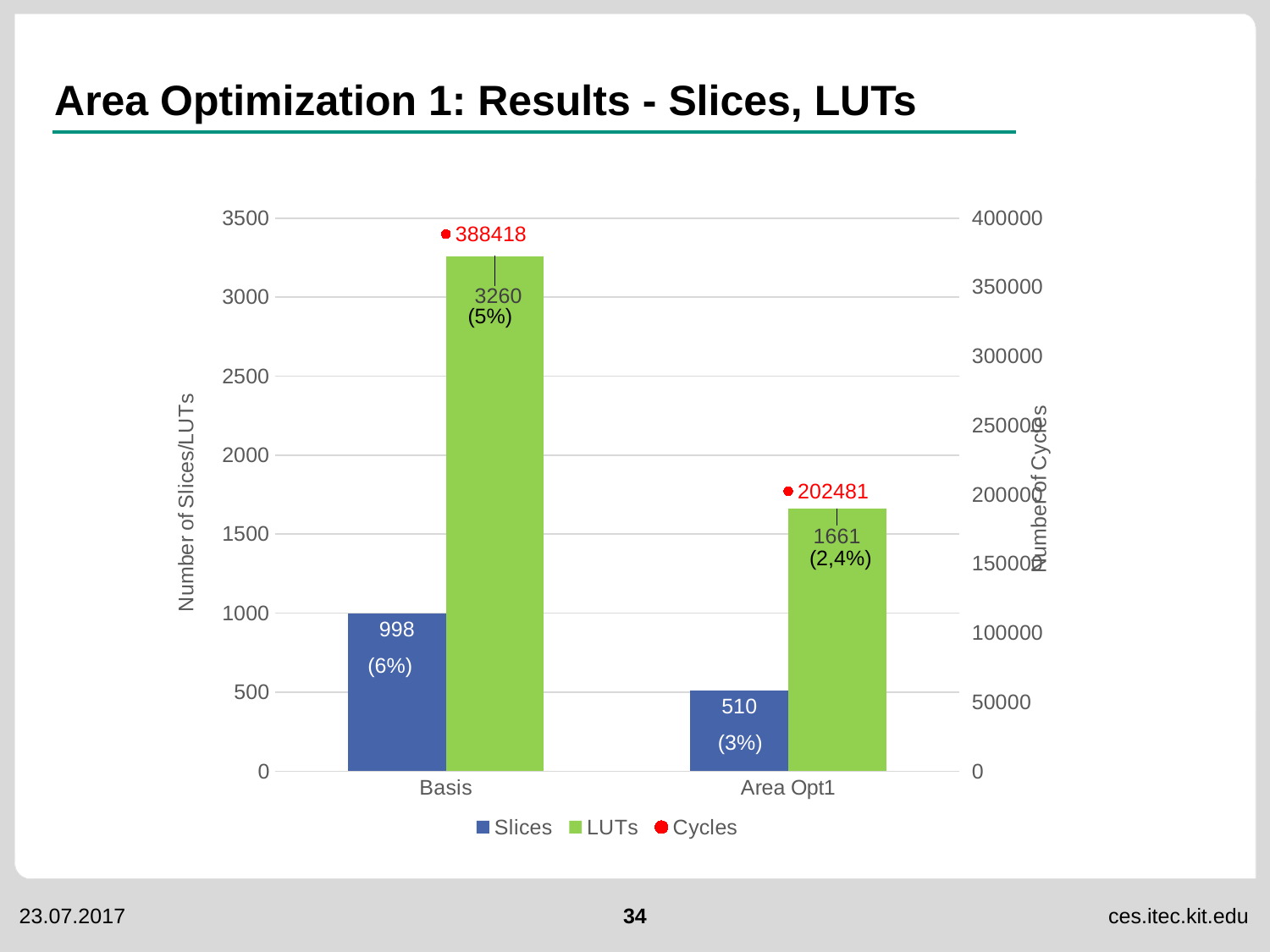

# Area Optimization 1: Results - Slices, LUTs

### Chart

| Category | Slices | LUTs | Cycles |
|---|---|---|---|
| Basis | 998.0 | 3260.0 | 388418.0 |
| Area Opt1 | 510.0 | 1661.0 | 202481.0 |
(5%)
(2,4%)
(6%)
(3%)